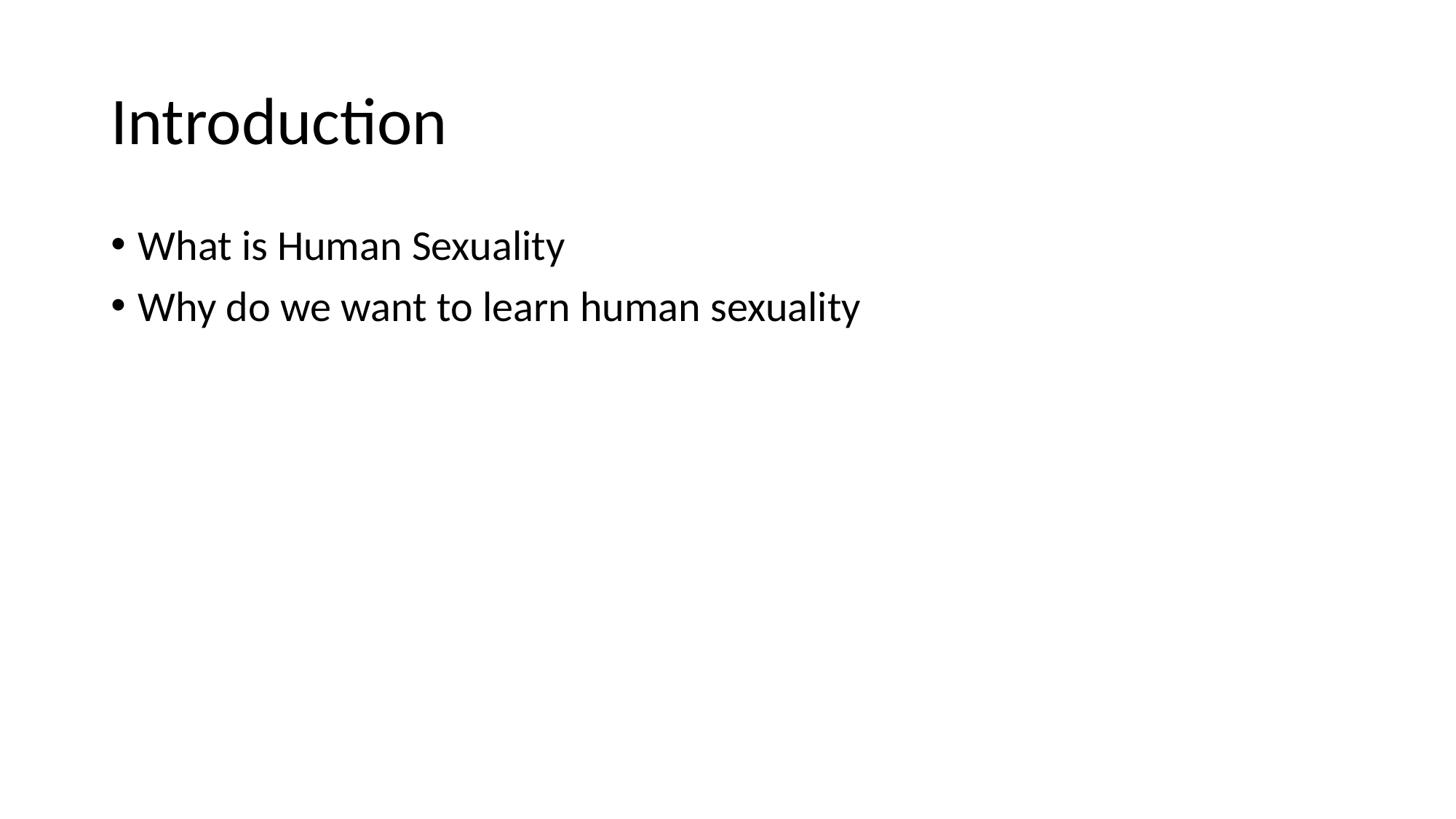

# Introduction
What is Human Sexuality
Why do we want to learn human sexuality